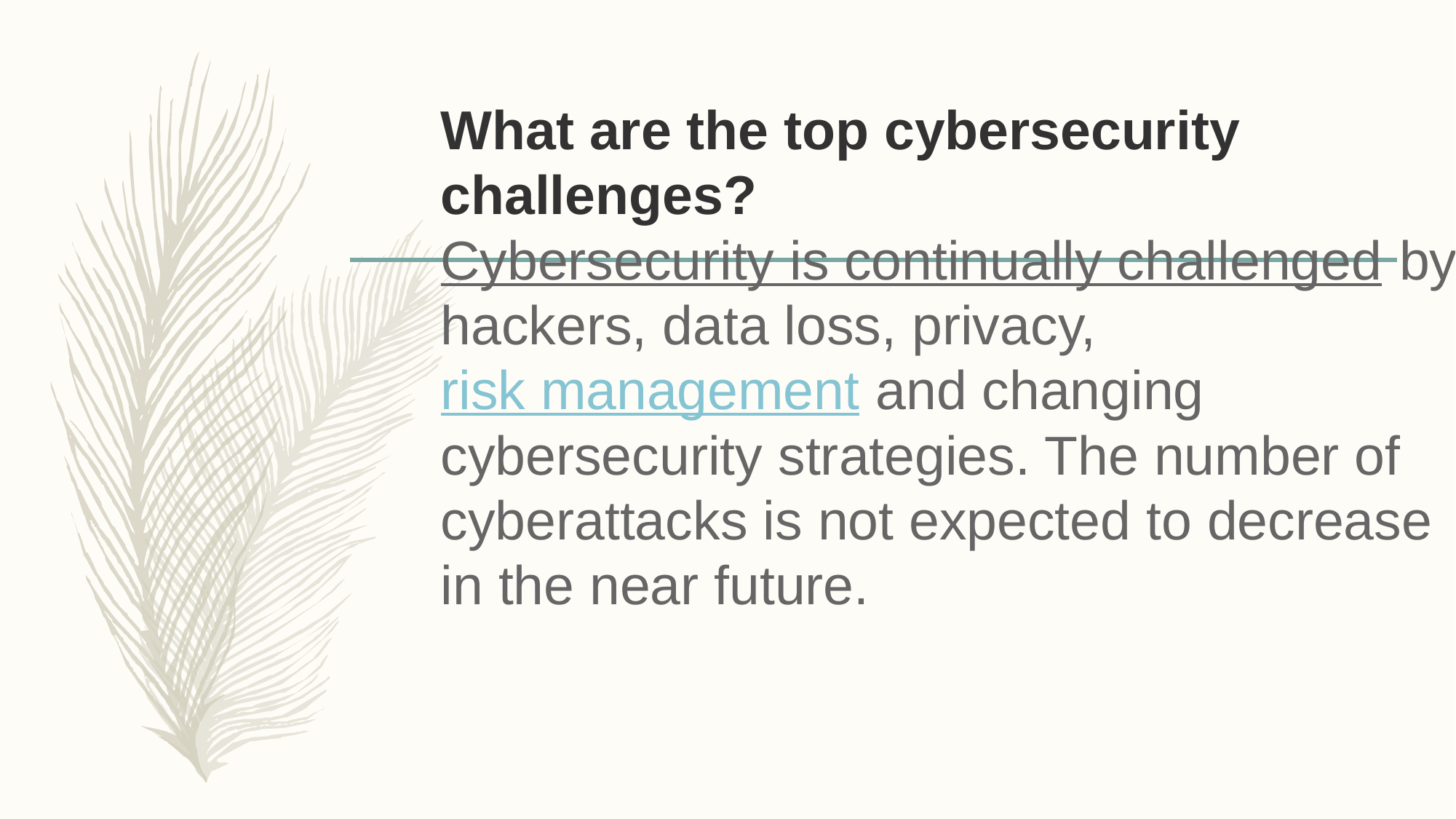

# What are the top cybersecurity challenges? Cybersecurity is continually challenged by hackers, data loss, privacy, risk management and changing cybersecurity strategies. The number of cyberattacks is not expected to decrease in the near future.